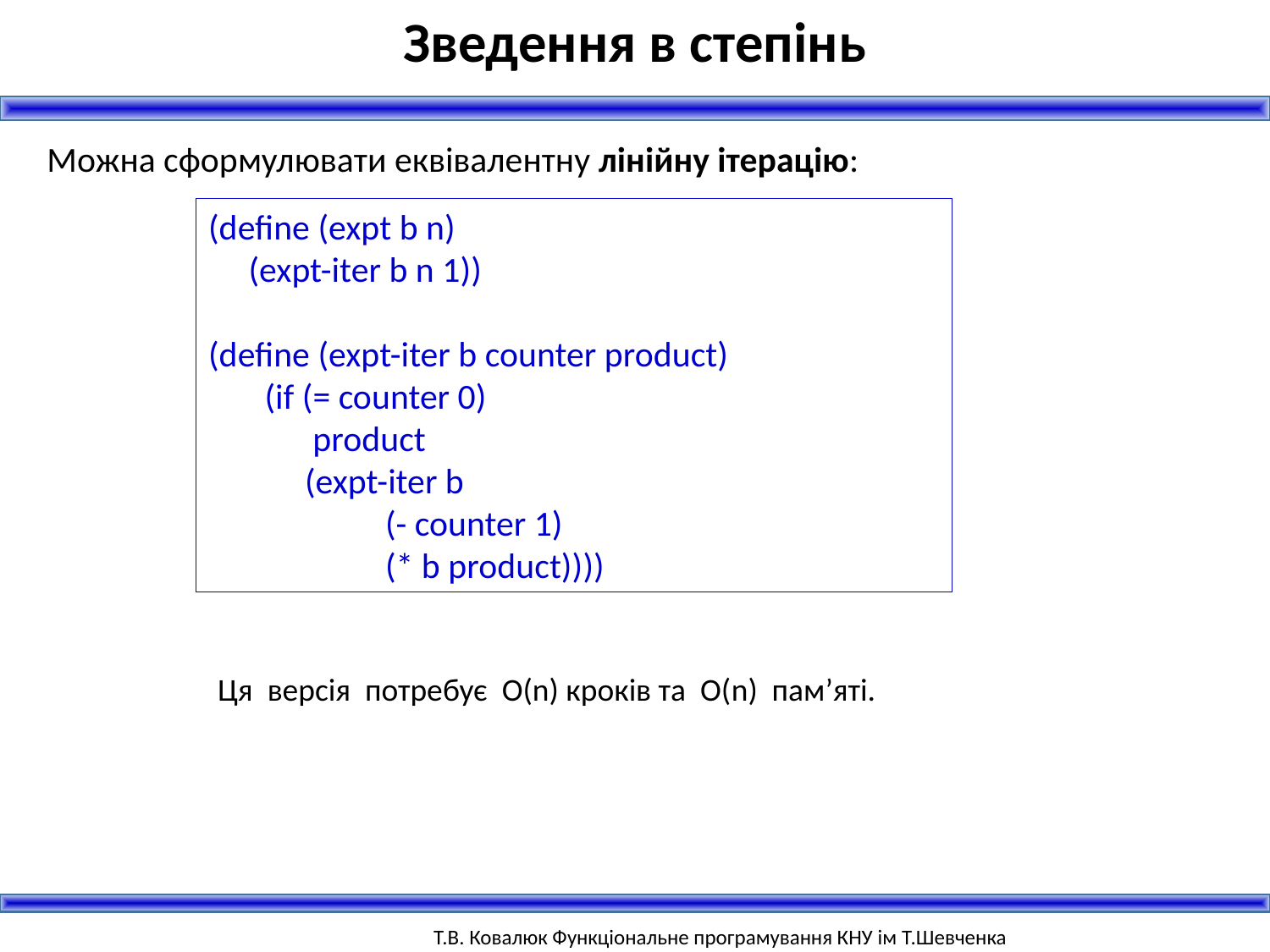

Зведення в степінь
Можна сформулювати еквівалентну лінійну ітерацію:
(define (expt b n)
     (expt-iter b n 1))

(define (expt-iter b counter product)
       (if (= counter 0)
             product
            (expt-iter b
                      (- counter 1)
                      (* b product))))
Ця  версія  потребує  О(n) кроків та  О(n)  пам’яті.